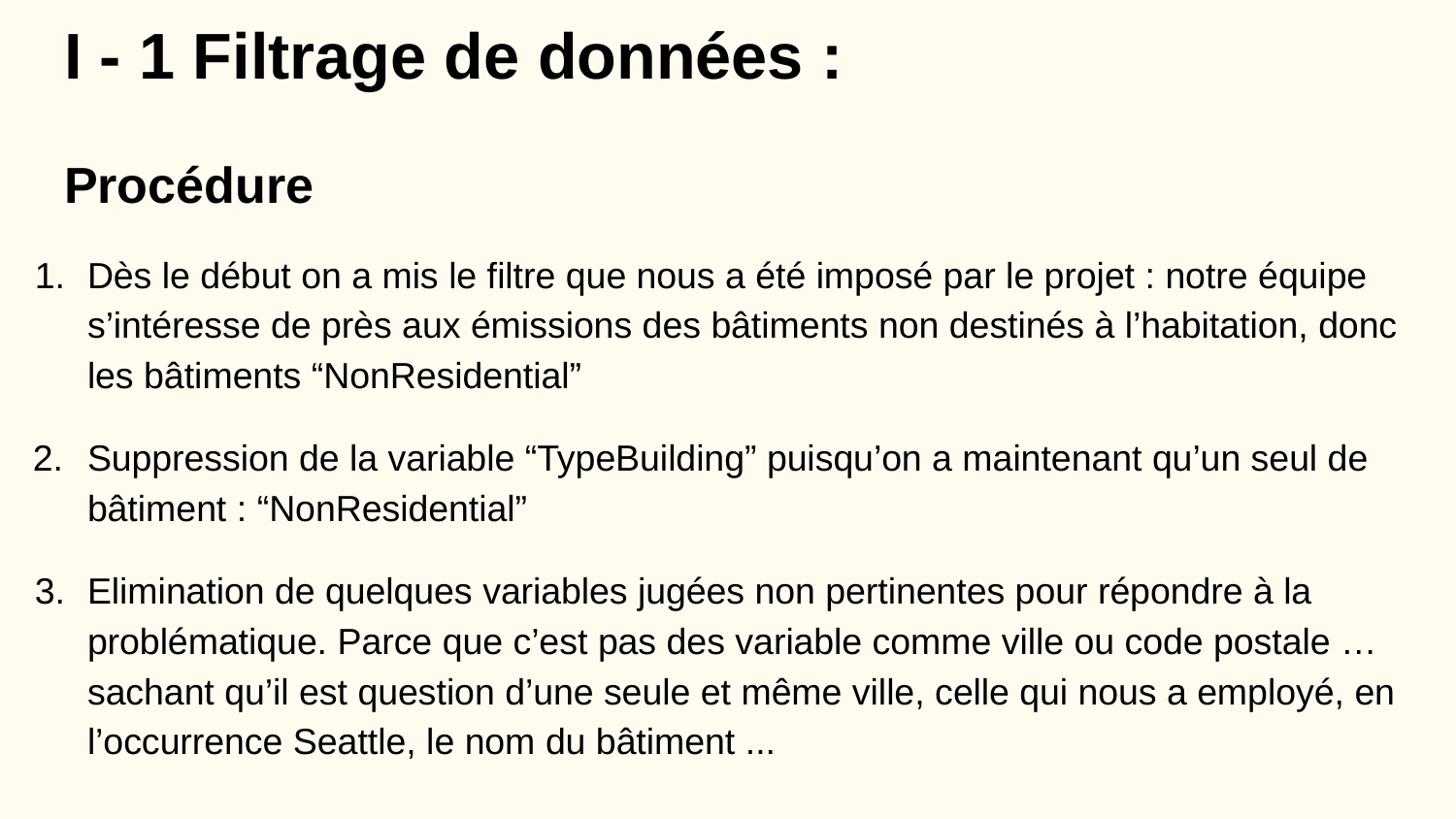

# I - 1 Filtrage de données :

Procédure
Dès le début on a mis le filtre que nous a été imposé par le projet : notre équipe s’intéresse de près aux émissions des bâtiments non destinés à l’habitation, donc les bâtiments “NonResidential”
Suppression de la variable “TypeBuilding” puisqu’on a maintenant qu’un seul de bâtiment : “NonResidential”
Elimination de quelques variables jugées non pertinentes pour répondre à la problématique. Parce que c’est pas des variable comme ville ou code postale … sachant qu’il est question d’une seule et même ville, celle qui nous a employé, en l’occurrence Seattle, le nom du bâtiment ...